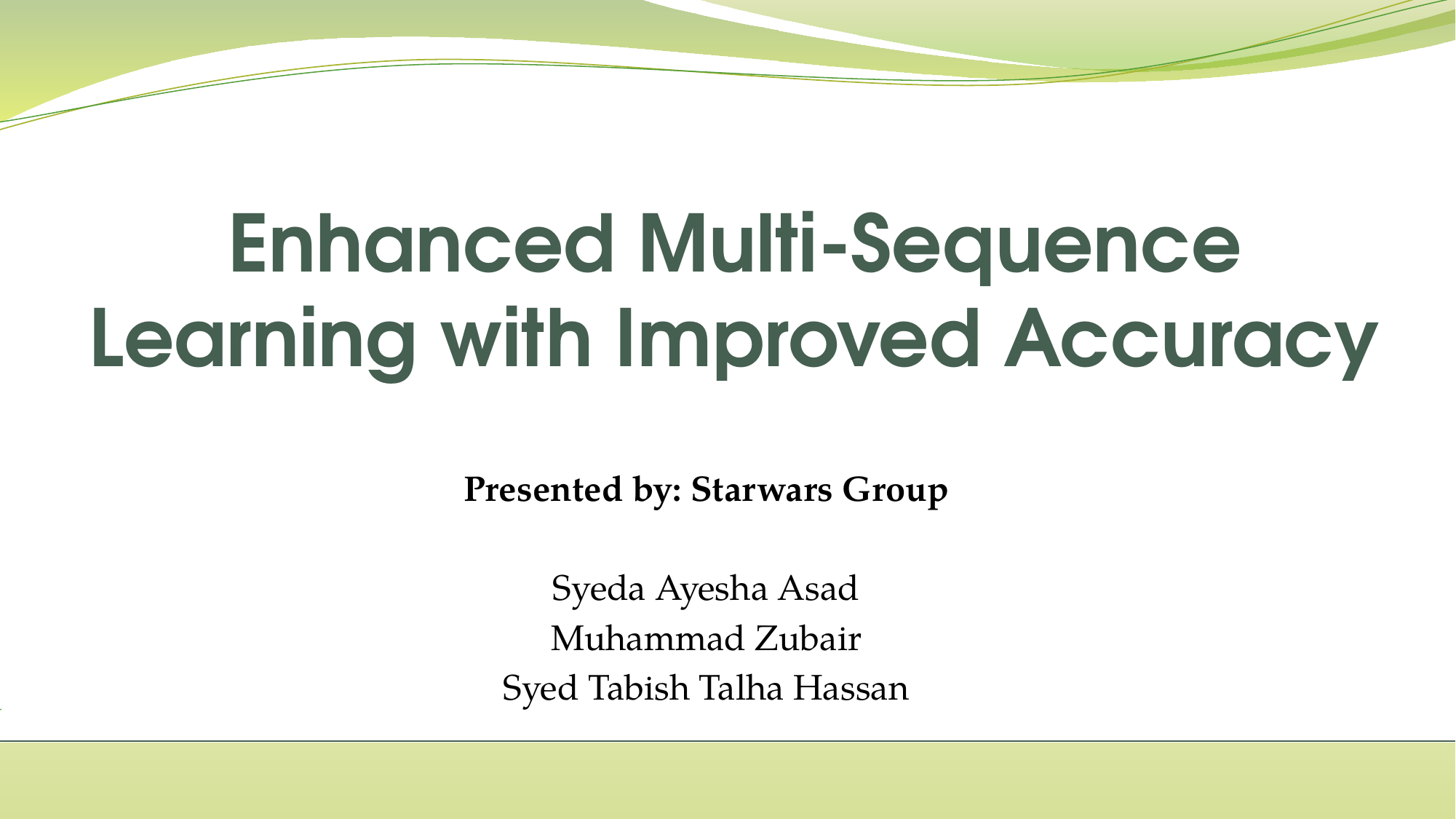

# Enhanced Multi-Sequence Learning with Improved Accuracy
Presented by: Starwars Group

Syeda Ayesha Asad
Muhammad Zubair
Syed Tabish Talha Hassan